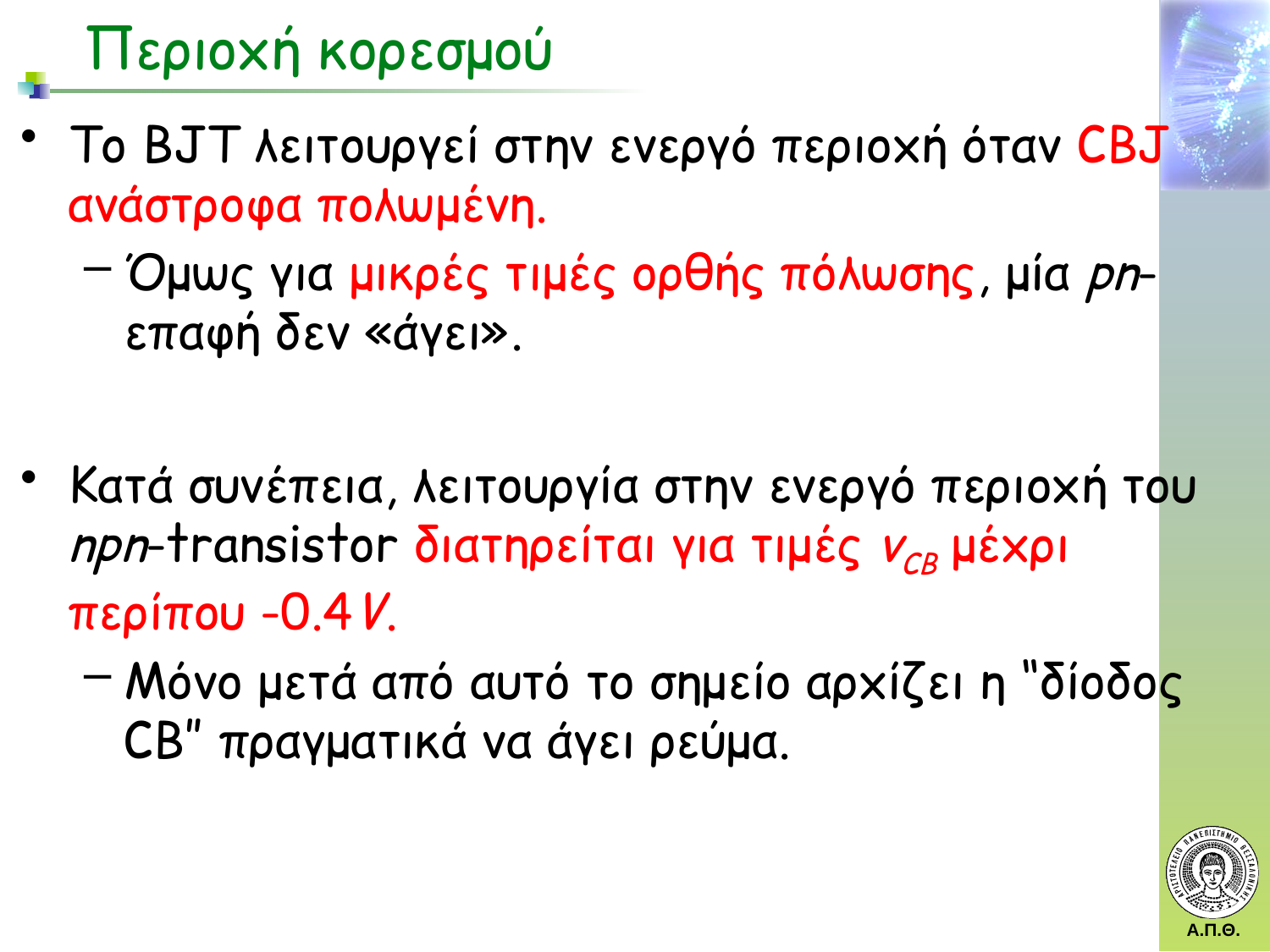

Περιοχή κορεσμού
Το BJT λειτουργεί στην ενεργό περιοχή όταν CBJ ανάστροφα πολωμένη.
Όμως για μικρές τιμές ορθής πόλωσης, μία pn-επαφή δεν «άγει».

Κατά συνέπεια, λειτουργία στην ενεργό περιοχή του npn-transistor διατηρείται για τιμές vCB μέχρι περίπου -0.4V.
Μόνο μετά από αυτό το σημείο αρχίζει η “δίοδος CB” πραγματικά να άγει ρεύμα.